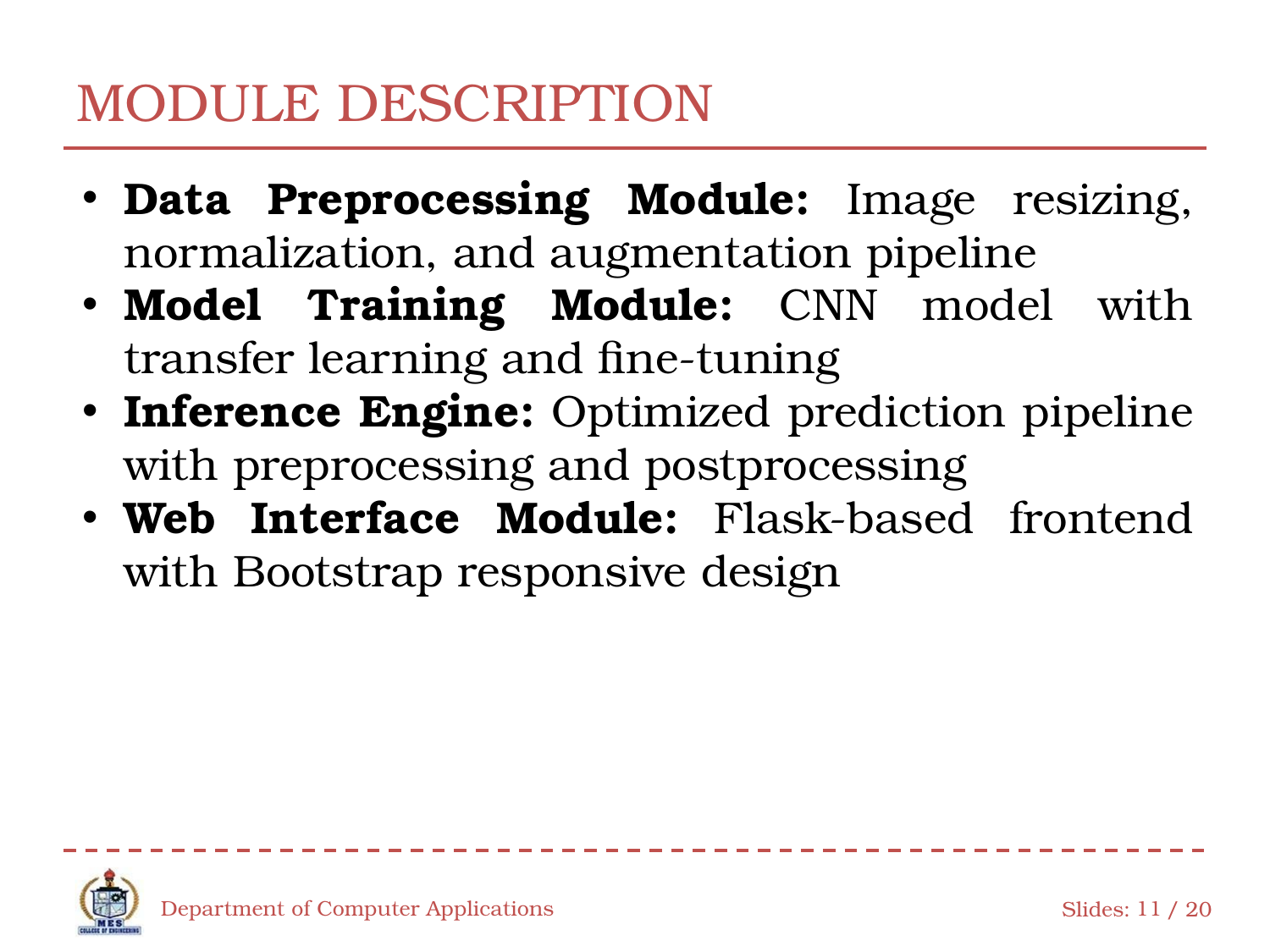

# MODULE DESCRIPTION
Data Preprocessing Module: Image resizing, normalization, and augmentation pipeline
Model Training Module: CNN model with transfer learning and fine-tuning
Inference Engine: Optimized prediction pipeline with preprocessing and postprocessing
Web Interface Module: Flask-based frontend with Bootstrap responsive design

Department of Computer Applications
11